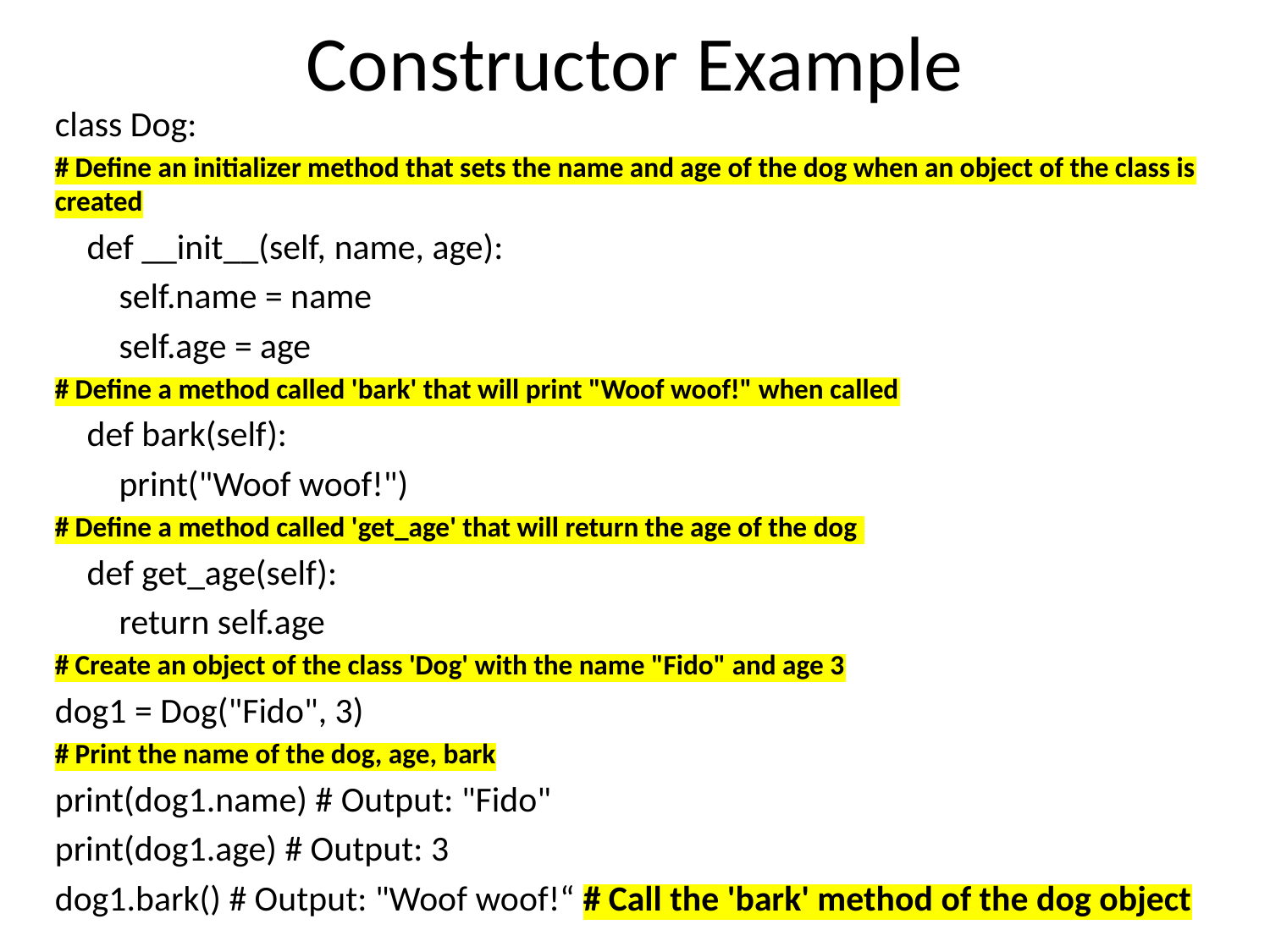

Constructor Example
class Dog:
# Define an initializer method that sets the name and age of the dog when an object of the class is created
    def __init__(self, name, age):
        self.name = name
        self.age = age
# Define a method called 'bark' that will print "Woof woof!" when called
    def bark(self):
        print("Woof woof!")
# Define a method called 'get_age' that will return the age of the dog
    def get_age(self):
        return self.age
# Create an object of the class 'Dog' with the name "Fido" and age 3
dog1 = Dog("Fido", 3)
# Print the name of the dog, age, bark
print(dog1.name) # Output: "Fido"
print(dog1.age) # Output: 3
dog1.bark() # Output: "Woof woof!“ # Call the 'bark' method of the dog object